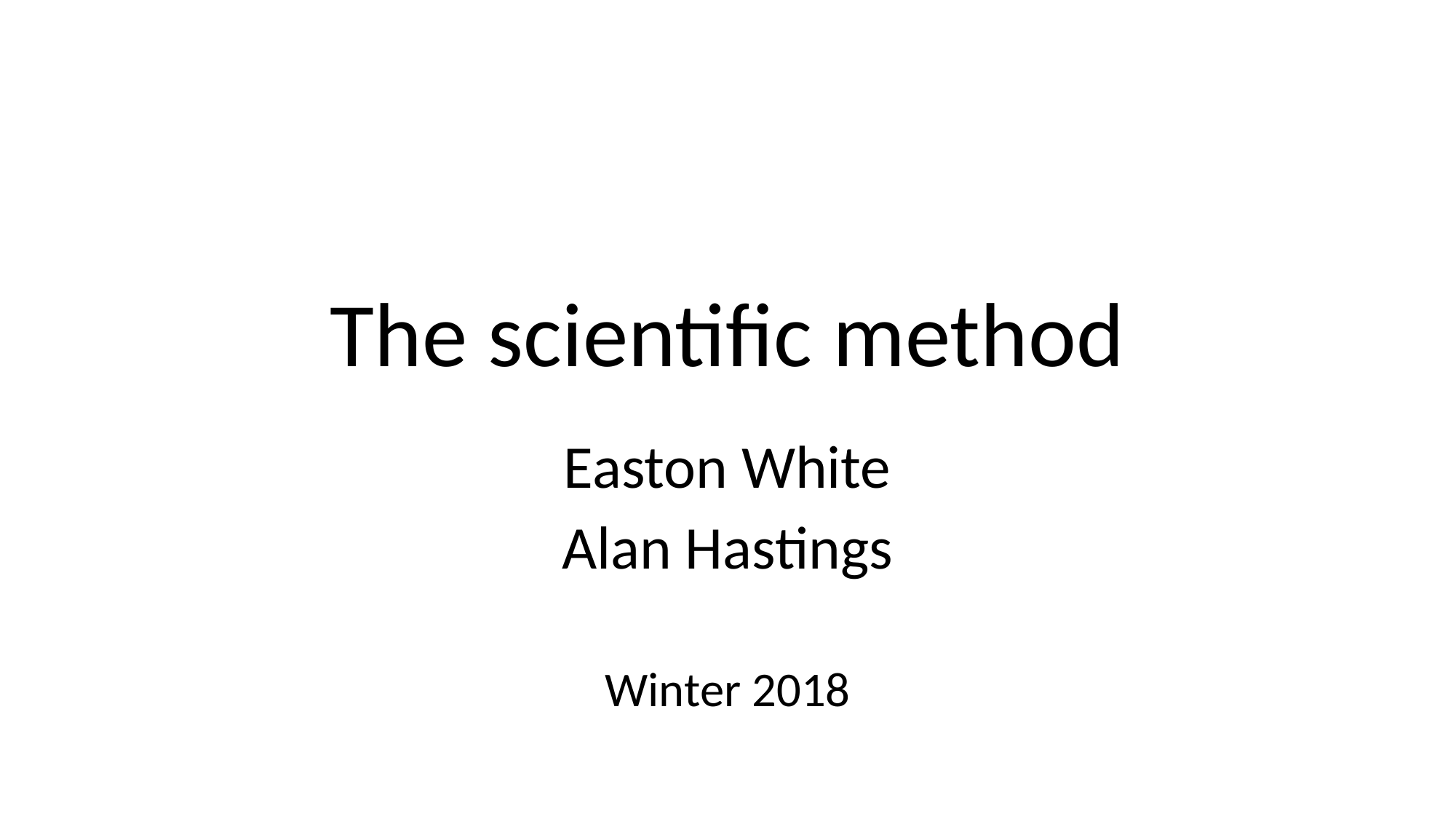

# The scientific method
Easton White
Alan Hastings

Winter 2018